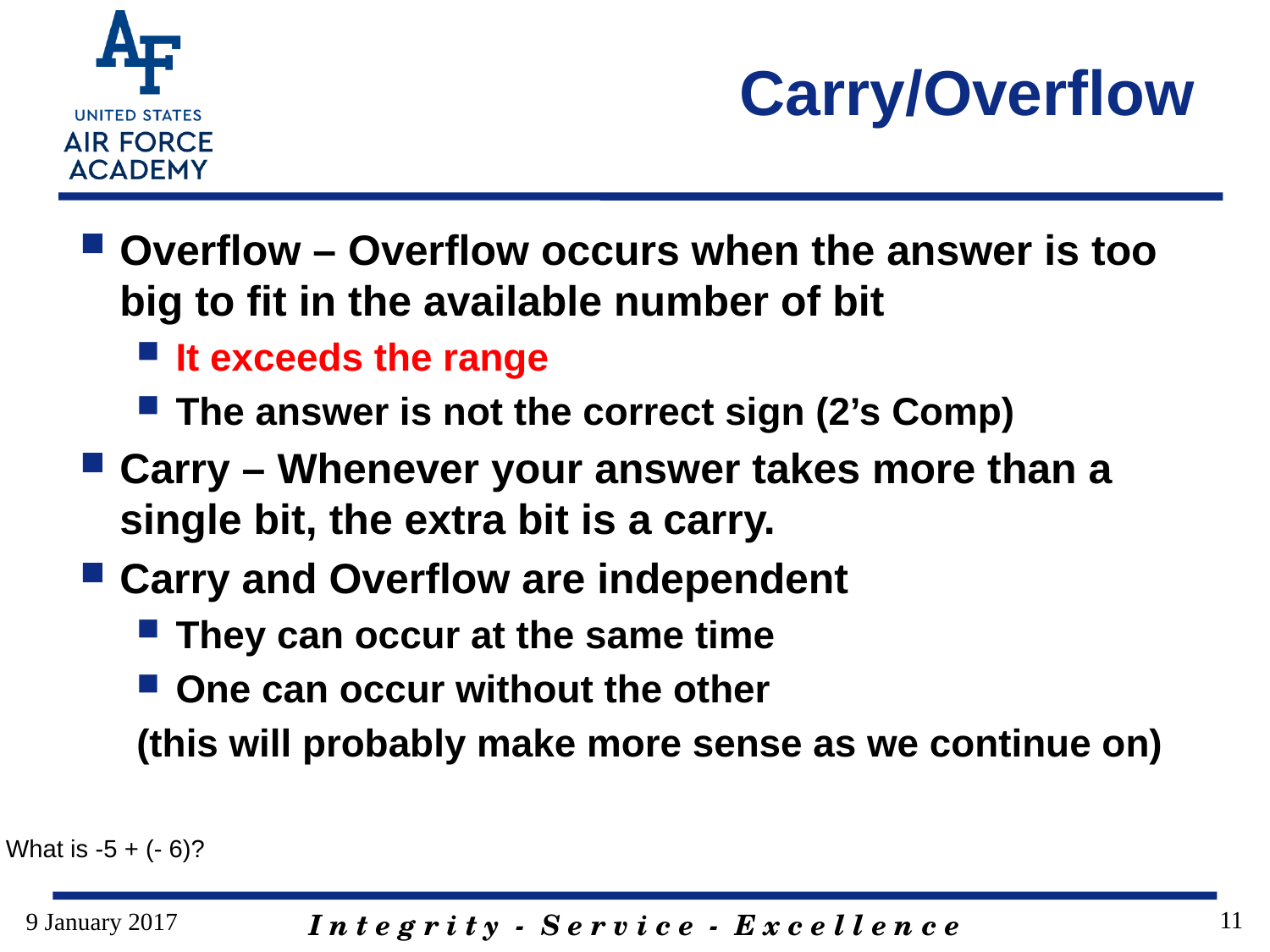

# Carry/Overflow
Overflow – Overflow occurs when the answer is too big to fit in the available number of bit
It exceeds the range
The answer is not the correct sign (2’s Comp)
Carry – Whenever your answer takes more than a single bit, the extra bit is a carry.
Carry and Overflow are independent
They can occur at the same time
One can occur without the other
(this will probably make more sense as we continue on)
What is -5 + (- 6)?

11

9 January 2017